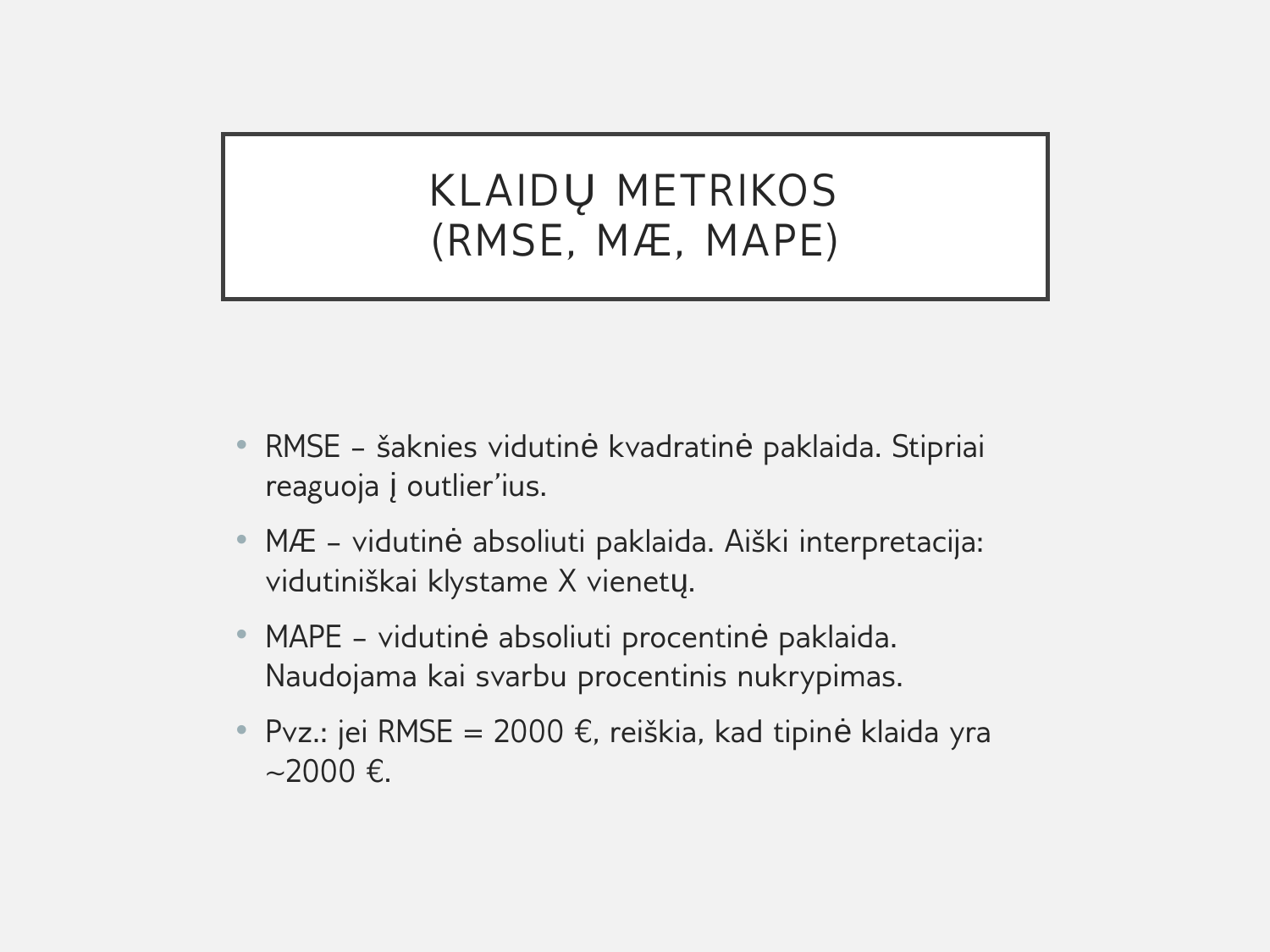

# Klaidų metrikos (RMSE, MAE, MAPE)

RMSE – šaknies vidutinė kvadratinė paklaida. Stipriai reaguoja į outlier’ius.
MAE – vidutinė absoliuti paklaida. Aiški interpretacija: vidutiniškai klystame X vienetų.
MAPE – vidutinė absoliuti procentinė paklaida. Naudojama kai svarbu procentinis nukrypimas.
Pvz.: jei RMSE = 2000 €, reiškia, kad tipinė klaida yra ~2000 €.